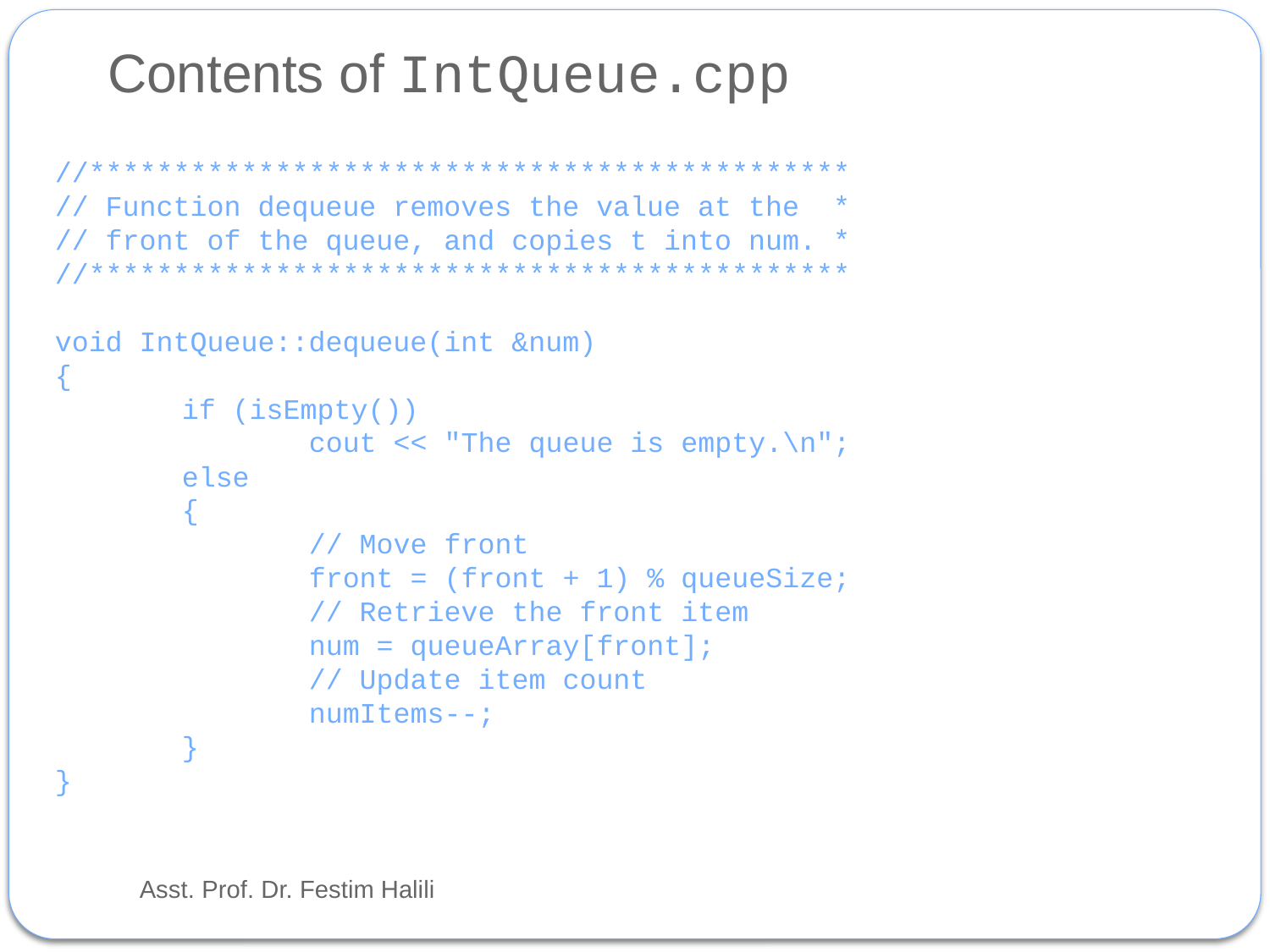

# Contents of IntQueue.cpp
//*********************************************
// Function dequeue removes the value at the  *
// front of the queue, and copies t into num. *
//*********************************************
void IntQueue::dequeue(int &num)
{
	if (isEmpty())
		cout << "The queue is empty.\n";
	else
	{
		// Move front
		front = (front + 1) % queueSize;
		// Retrieve the front item
		num = queueArray[front];
		// Update item count
		numItems--;
	}
}
Asst. Prof. Dr. Festim Halili